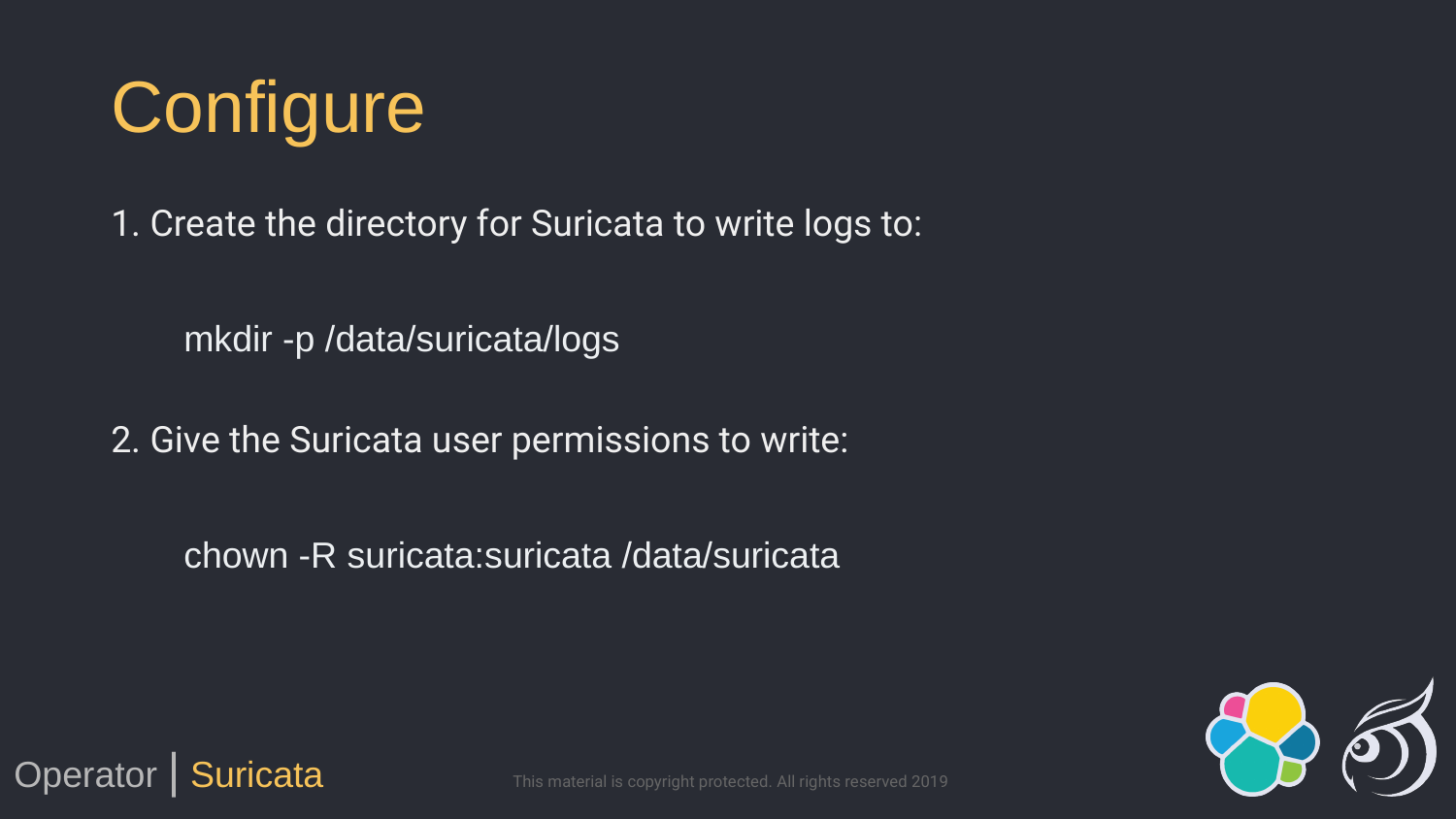

# Configure
1. Create the directory for Suricata to write logs to:

mkdir -p /data/suricata/logs

2. Give the Suricata user permissions to write:

chown -R suricata:suricata /data/suricata